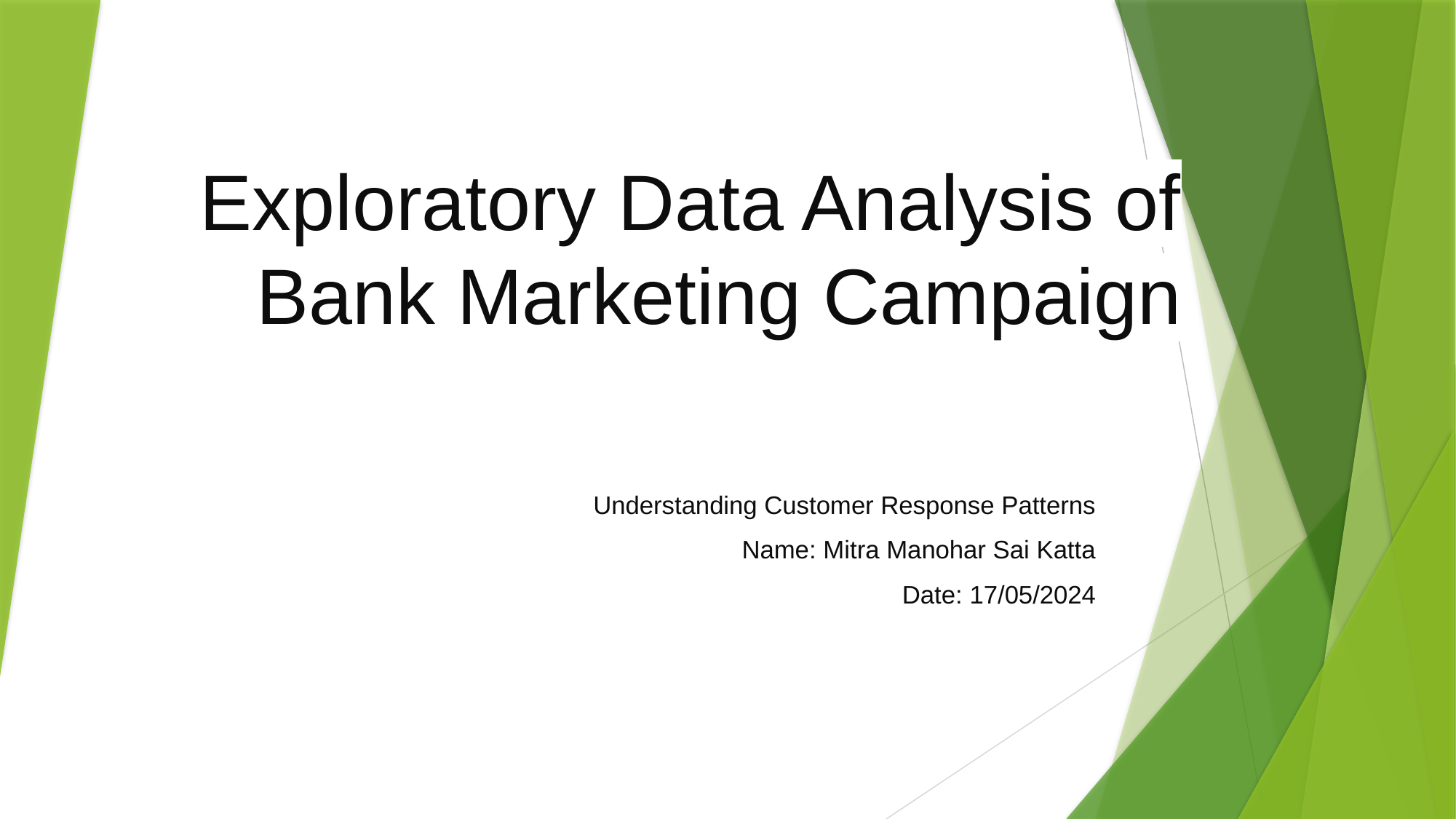

# Exploratory Data Analysis of Bank Marketing Campaign
Understanding Customer Response Patterns
Name: Mitra Manohar Sai Katta
Date: 17/05/2024